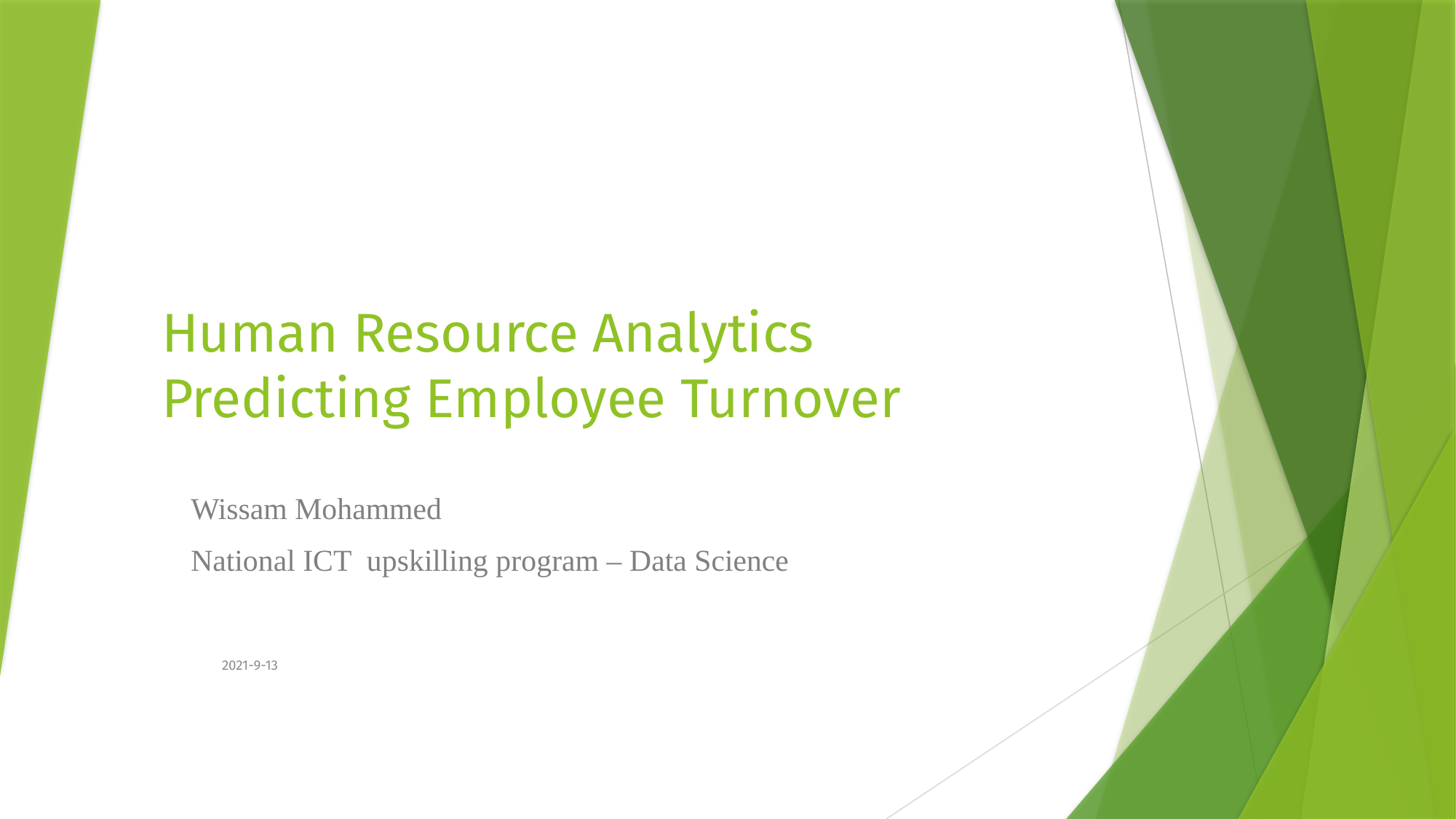

# Human Resource Analytics Predicting Employee Turnover
Wissam Mohammed
National ICT  upskilling program – Data Science
2021-9-13